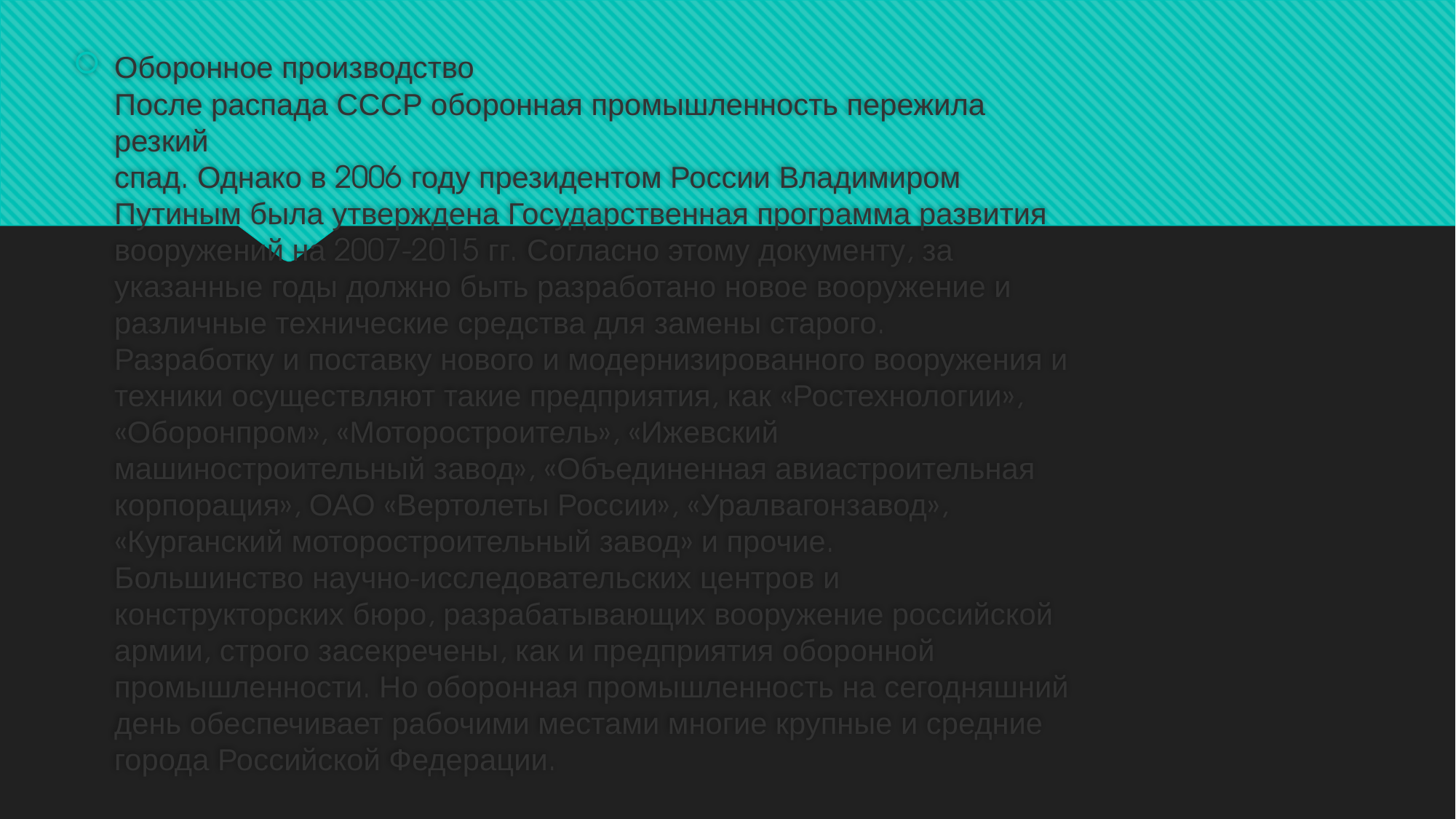

Оборонное производство
После распада СССР оборонная промышленность пережила резкий
спад. Однако в 2006 году президентом России Владимиром Путиным была утверждена Государственная программа развития вооружений на 2007-2015 гг. Согласно этому документу, за указанные годы должно быть разработано новое вооружение и различные технические средства для замены старого.
Разработку и поставку нового и модернизированного вооружения и
техники осуществляют такие предприятия, как «Ростехнологии»,
«Оборонпром», «Моторостроитель», «Ижевский
машиностроительный завод», «Объединенная авиастроительная
корпорация», ОАО «Вертолеты России», «Уралвагонзавод»,
«Курганский моторостроительный завод» и прочие.
Большинство научно-исследовательских центров и конструкторских бюро, разрабатывающих вооружение российской армии, строго засекречены, как и предприятия оборонной промышленности. Но оборонная промышленность на сегодняшний день обеспечивает рабочими местами многие крупные и средние города Российской Федерации.
#